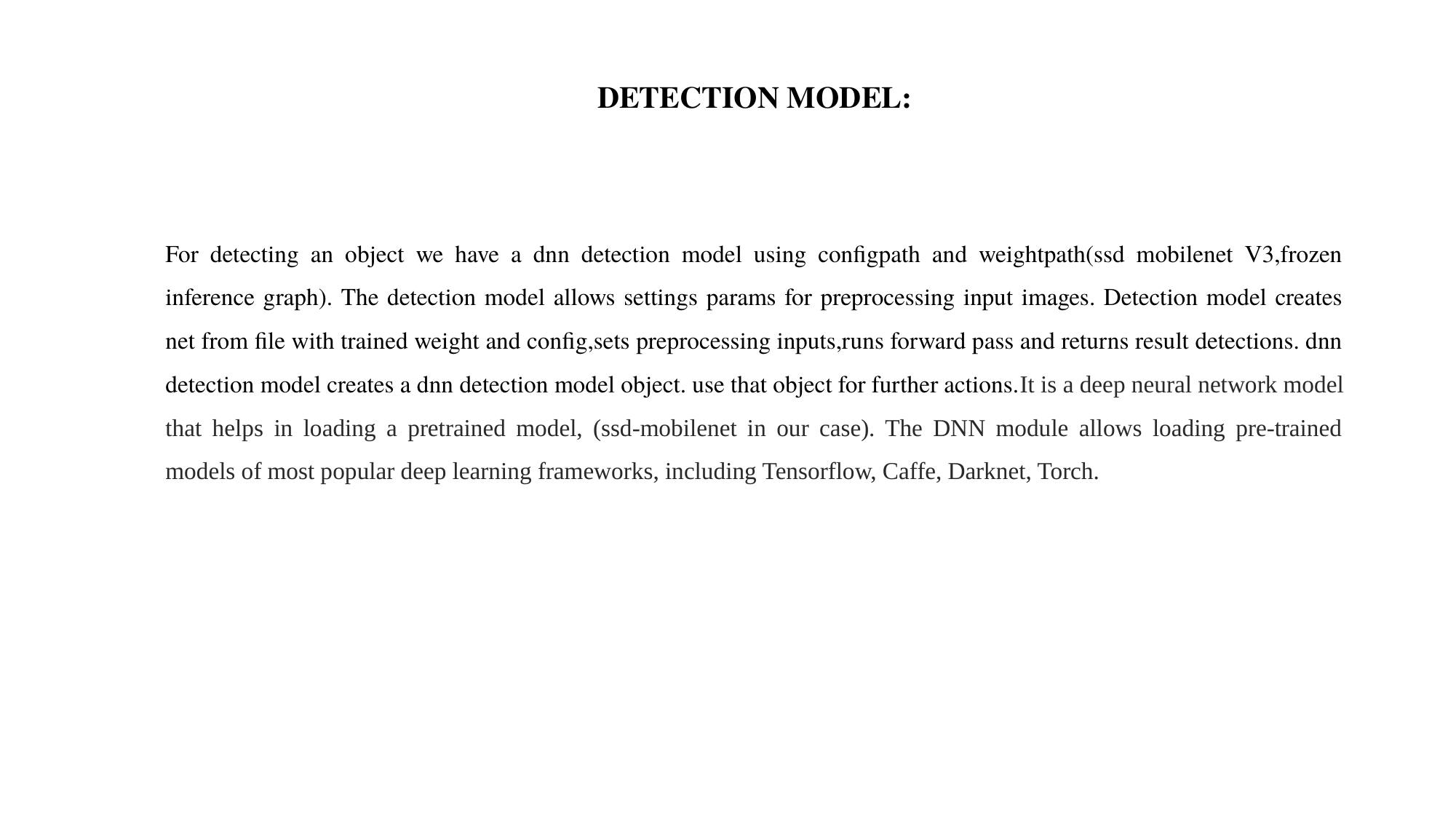

# DETECTION MODEL:

For detecting an object we have a dnn detection model using configpath and weightpath(ssd mobilenet V3,frozen inference graph). The detection model allows settings params for preprocessing input images. Detection model creates net from file with trained weight and config,sets preprocessing inputs,runs forward pass and returns result detections. dnn detection model creates a dnn detection model object. use that object for further actions.It is a deep neural network model that helps in loading a pretrained model, (ssd-mobilenet in our case). The DNN module allows loading pre-trained models of most popular deep learning frameworks, including Tensorflow, Caffe, Darknet, Torch.